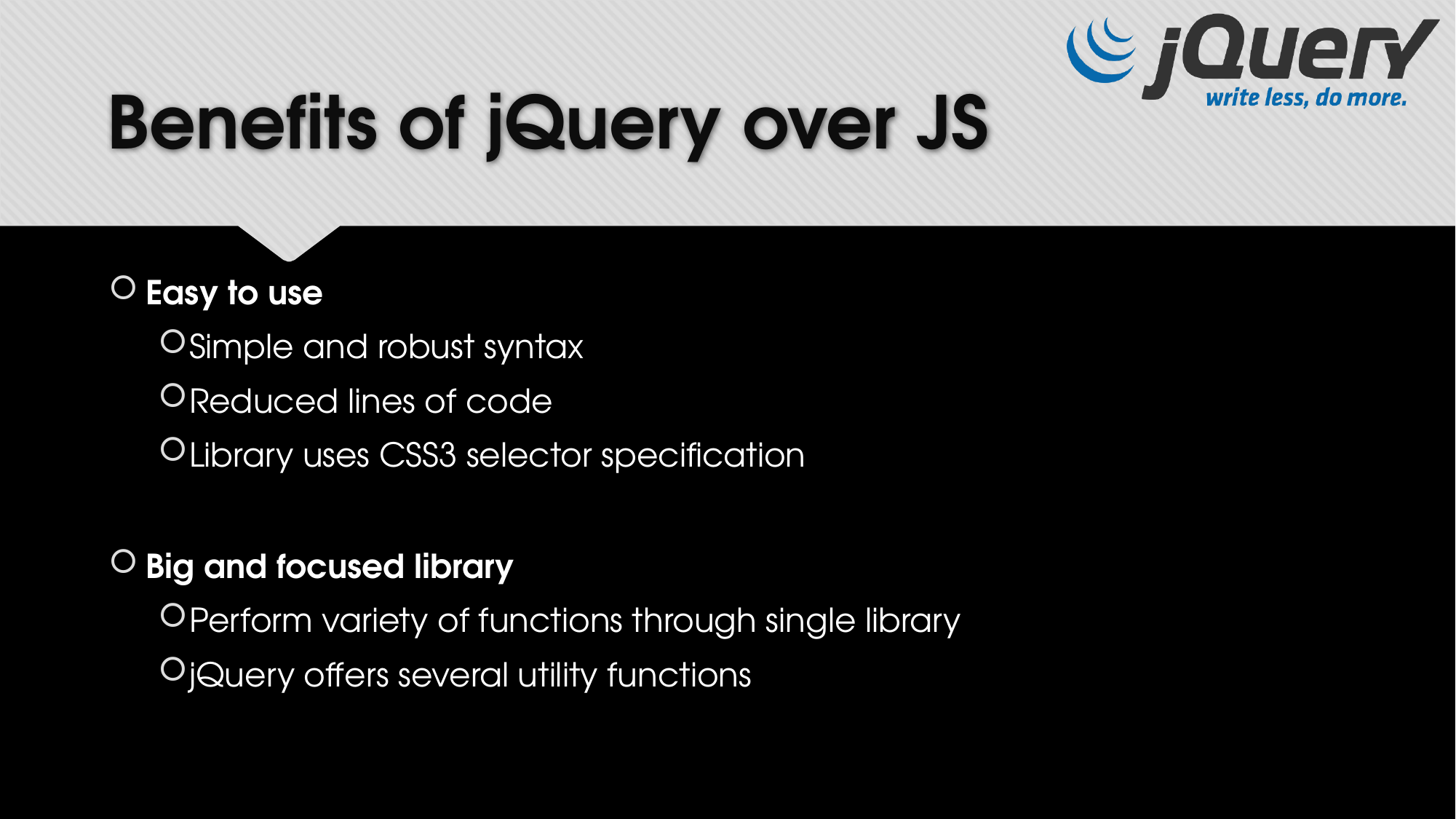

# Benefits of jQuery over JS
Easy to use
Simple and robust syntax
Reduced lines of code
Library uses CSS3 selector specification

Big and focused library
Perform variety of functions through single library
jQuery offers several utility functions